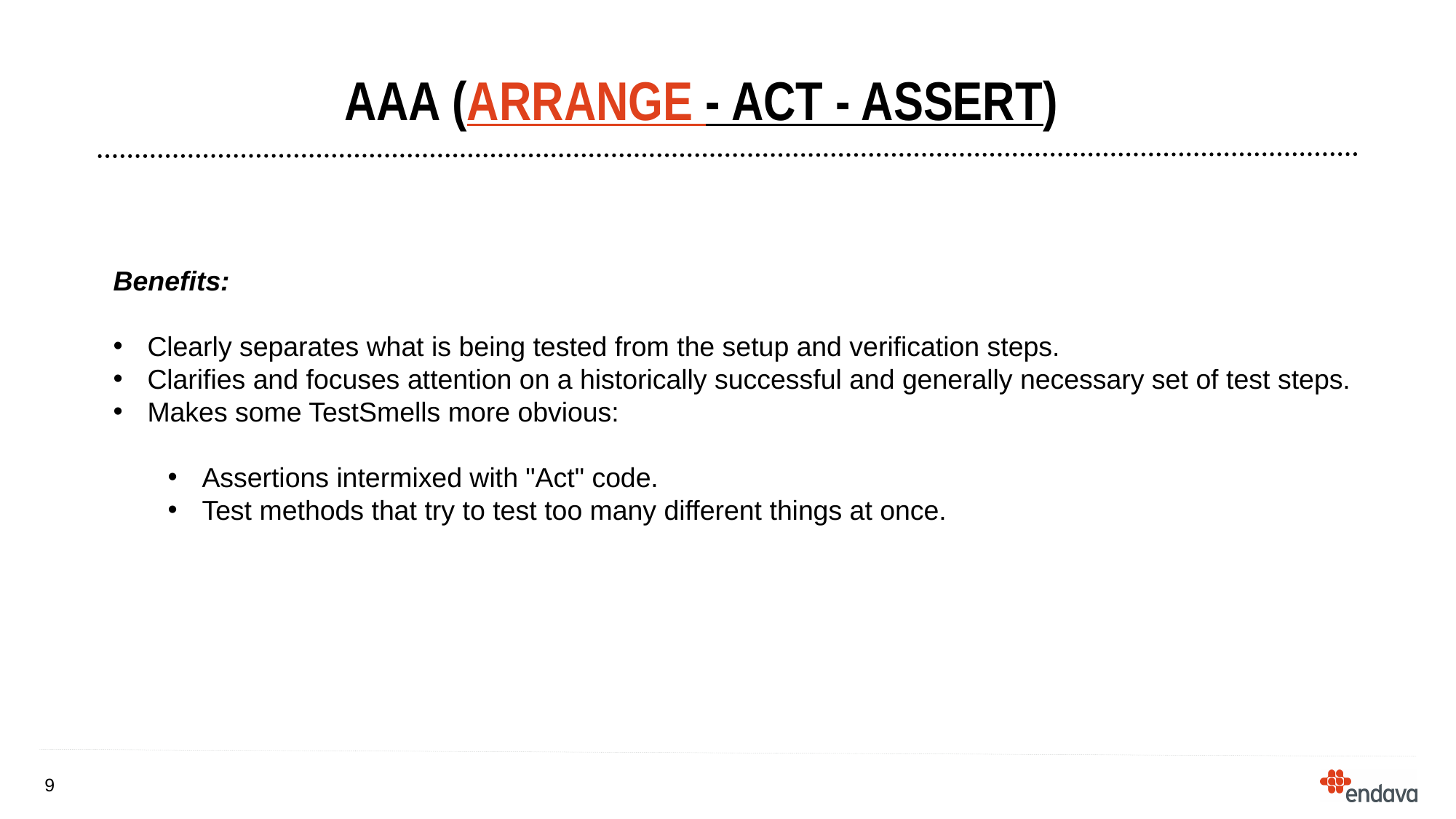

# AAA (Arrange - Act - Assert)

Benefits:

Clearly separates what is being tested from the setup and verification steps.
Clarifies and focuses attention on a historically successful and generally necessary set of test steps.
Makes some TestSmells more obvious:

Assertions intermixed with "Act" code.
Test methods that try to test too many different things at once.